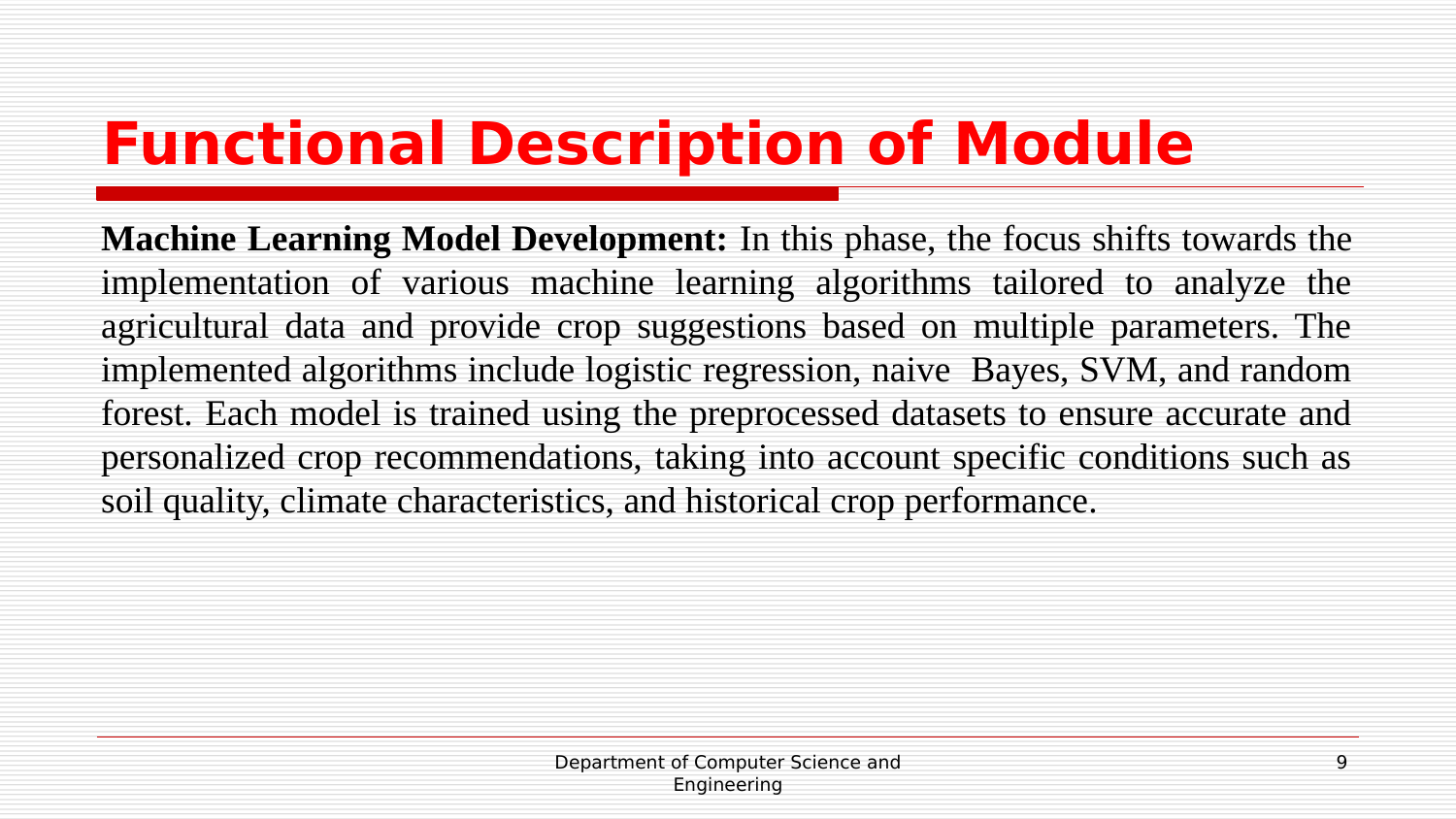

# Functional Description of Module
Machine Learning Model Development: In this phase, the focus shifts towards the implementation of various machine learning algorithms tailored to analyze the agricultural data and provide crop suggestions based on multiple parameters. The implemented algorithms include logistic regression, naive  Bayes, SVM, and random forest. Each model is trained using the preprocessed datasets to ensure accurate and personalized crop recommendations, taking into account specific conditions such as soil quality, climate characteristics, and historical crop performance.
Department of Computer Science and Engineering
9